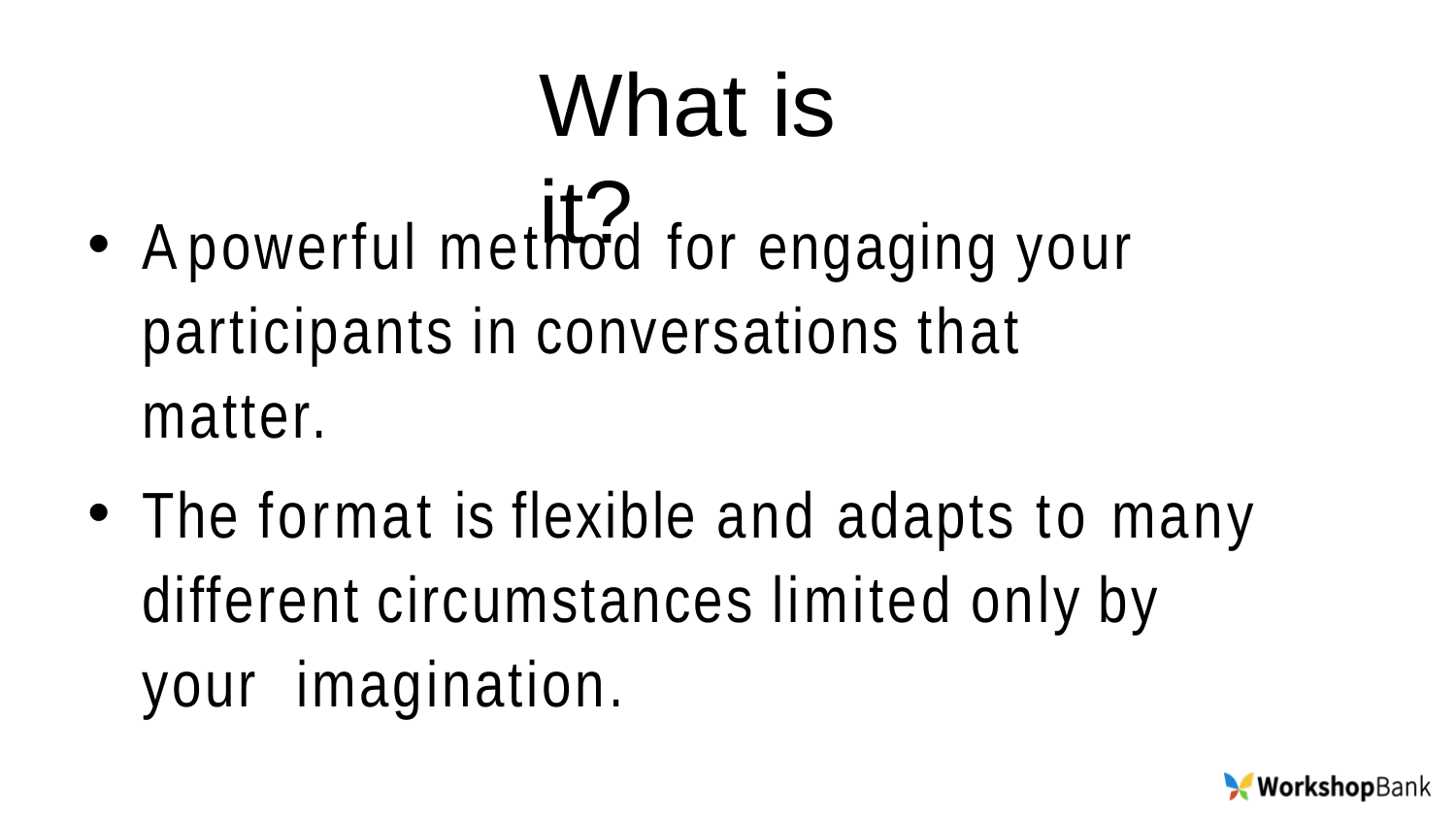

# What is it?
A powerful method for engaging your  participants in conversations that matter.
The format is flexible and adapts to many  different circumstances limited only by your  imagination.